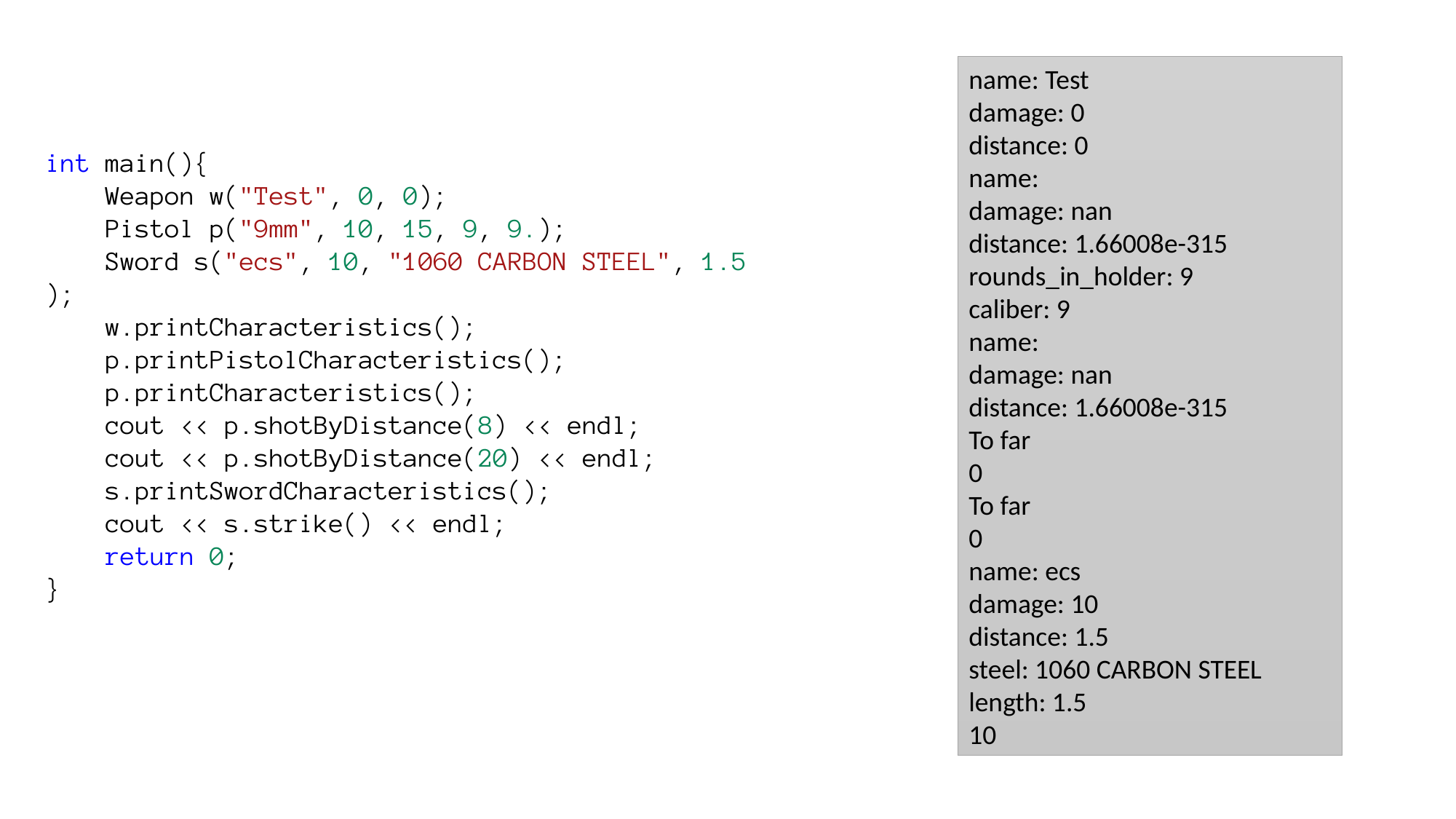

name: Test
damage: 0
distance: 0
name:
damage: nan
distance: 1.66008e-315
rounds_in_holder: 9
caliber: 9
name:
damage: nan
distance: 1.66008e-315
To far
0
To far
0
name: ecs
damage: 10
distance: 1.5
steel: 1060 CARBON STEEL
length: 1.5
10
int main(){
    Weapon w("Test", 0, 0);
    Pistol p("9mm", 10, 15, 9, 9.);
    Sword s("ecs", 10, "1060 CARBON STEEL", 1.5);
    w.printCharacteristics();
    p.printPistolCharacteristics();
    p.printCharacteristics();
    cout << p.shotByDistance(8) << endl;
    cout << p.shotByDistance(20) << endl;
    s.printSwordCharacteristics();
    cout << s.strike() << endl;
    return 0;
}